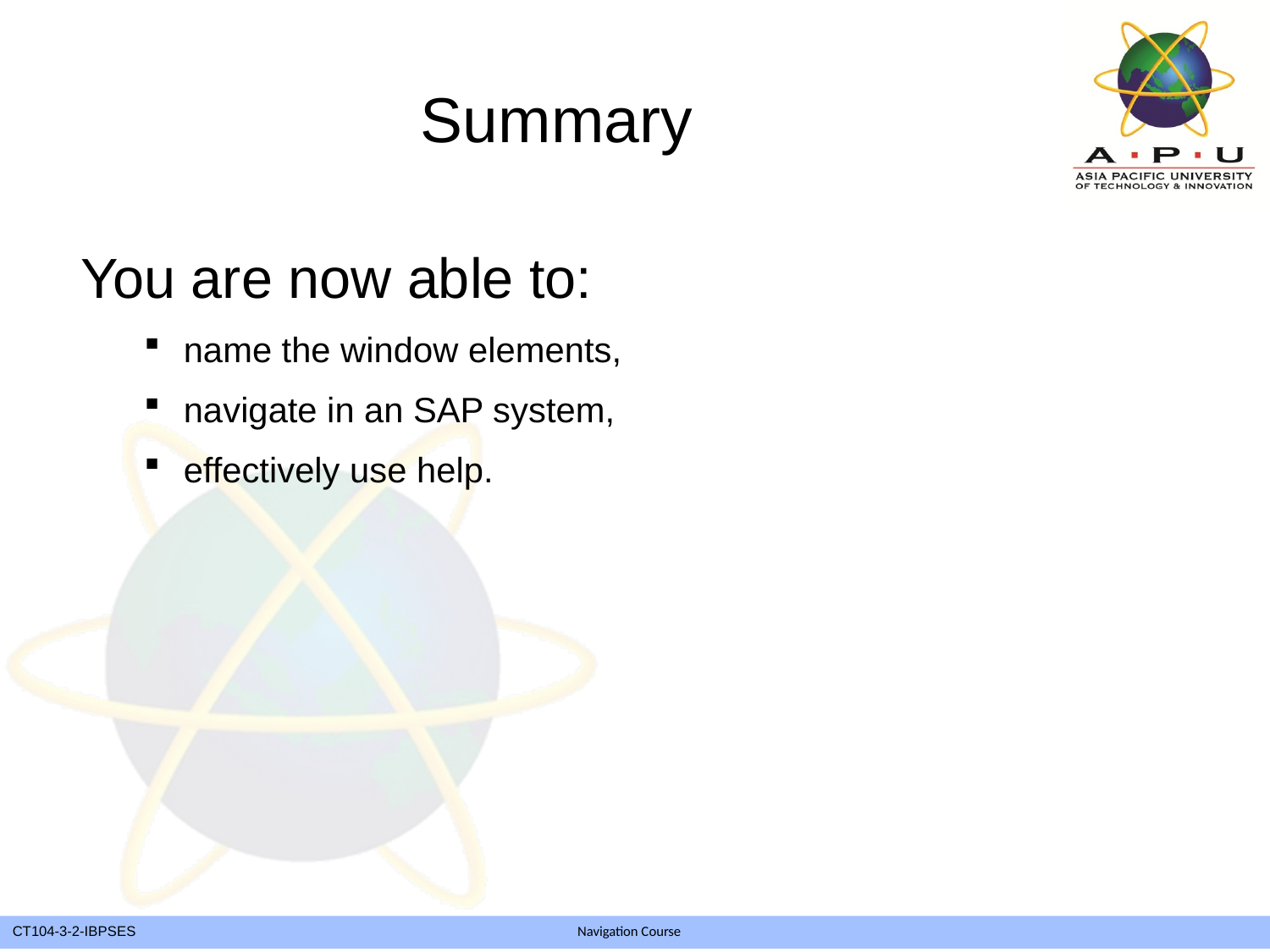

Summary
You are now able to:
name the window elements,
navigate in an SAP system,
effectively use help.